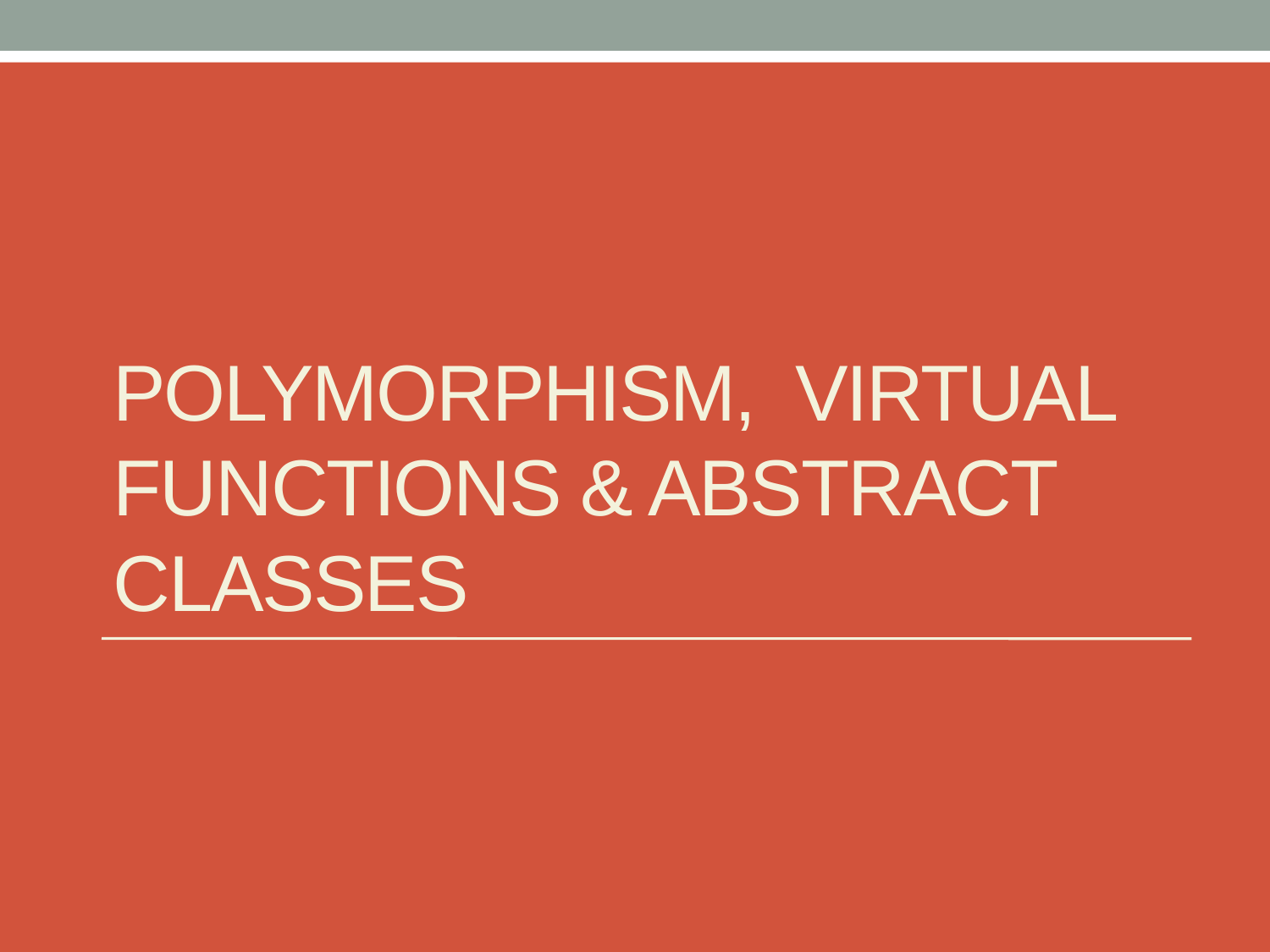

# Polymorphism,  Virtual functions & Abstract Classes